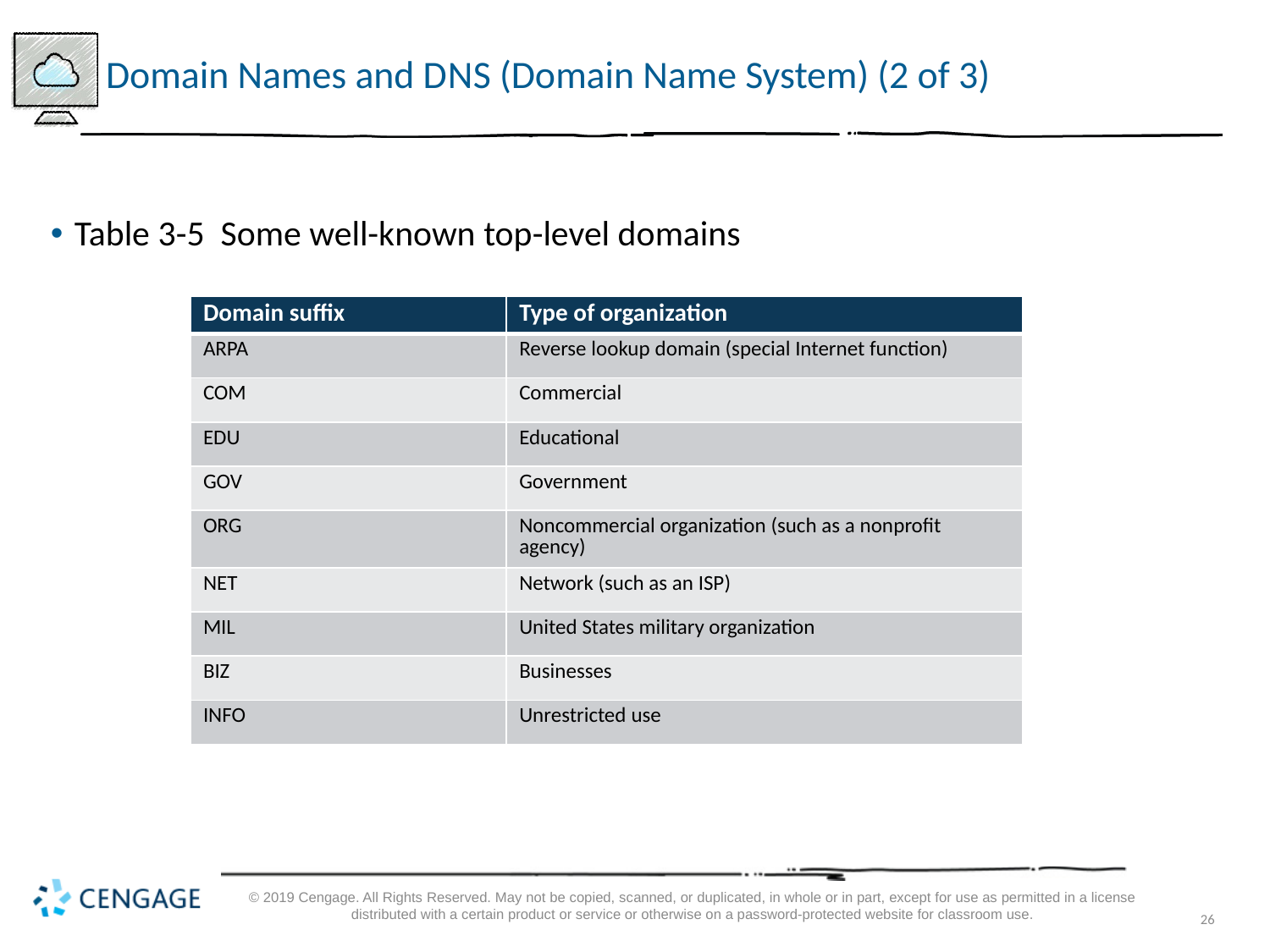

# Domain Names and D N S (Domain Name System) (2 of 3)
Table 3-5  Some well-known top-level domains
| Domain suffix | Type of organization |
| --- | --- |
| ARPA | Reverse lookup domain (special Internet function) |
| COM | Commercial |
| EDU | Educational |
| GOV | Government |
| ORG | Noncommercial organization (such as a nonprofit agency) |
| NET | Network (such as an ISP) |
| MIL | United States military organization |
| BIZ | Businesses |
| INFO | Unrestricted use |
© 2019 Cengage. All Rights Reserved. May not be copied, scanned, or duplicated, in whole or in part, except for use as permitted in a license distributed with a certain product or service or otherwise on a password-protected website for classroom use.